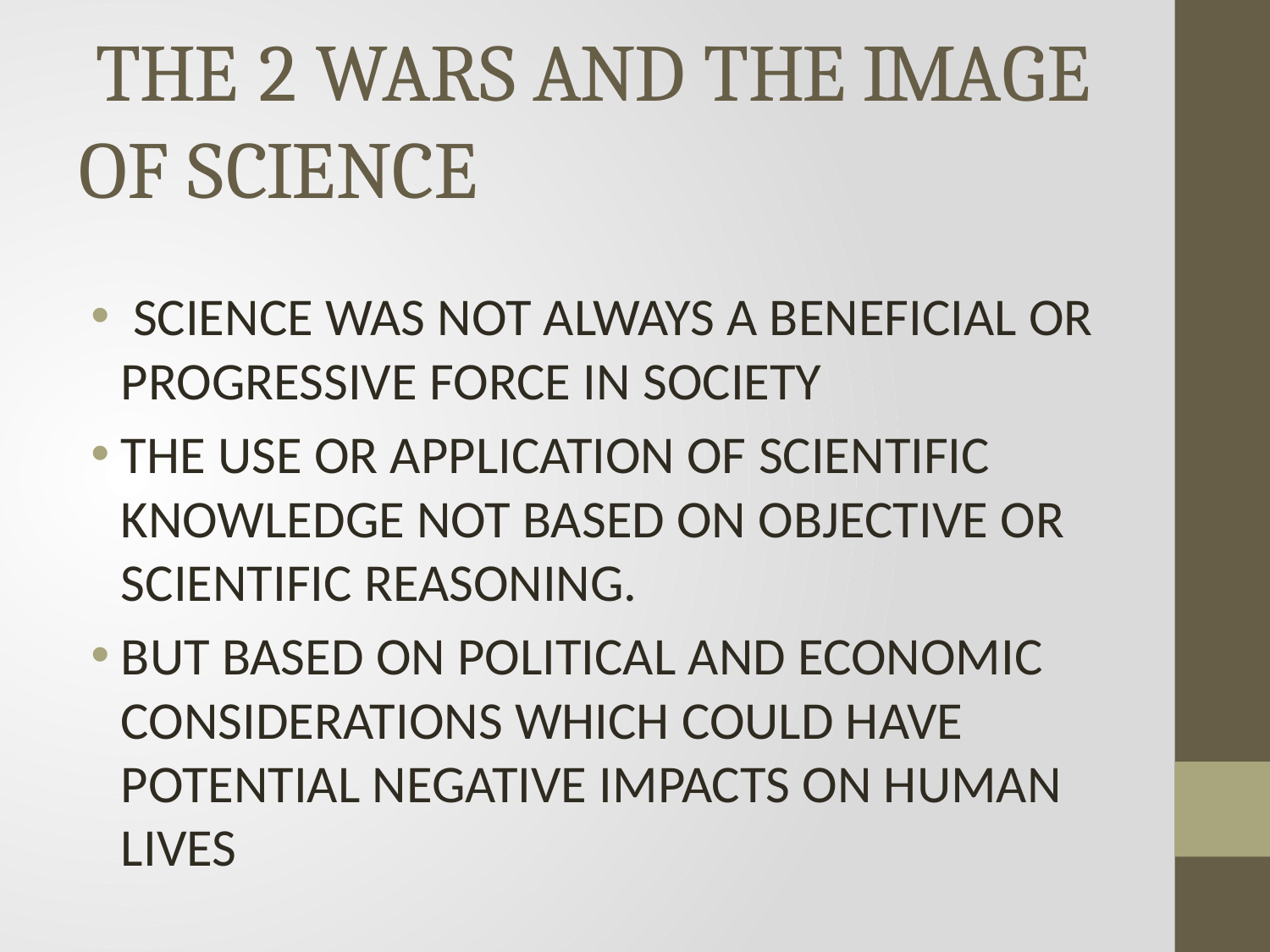

# THE 2 WARS AND THE IMAGE OF SCIENCE

 SCIENCE WAS NOT ALWAYS A BENEFICIAL OR PROGRESSIVE FORCE IN SOCIETY
THE USE OR APPLICATION OF SCIENTIFIC KNOWLEDGE NOT BASED ON OBJECTIVE OR SCIENTIFIC REASONING.
BUT BASED ON POLITICAL AND ECONOMIC CONSIDERATIONS WHICH COULD HAVE POTENTIAL NEGATIVE IMPACTS ON HUMAN LIVES